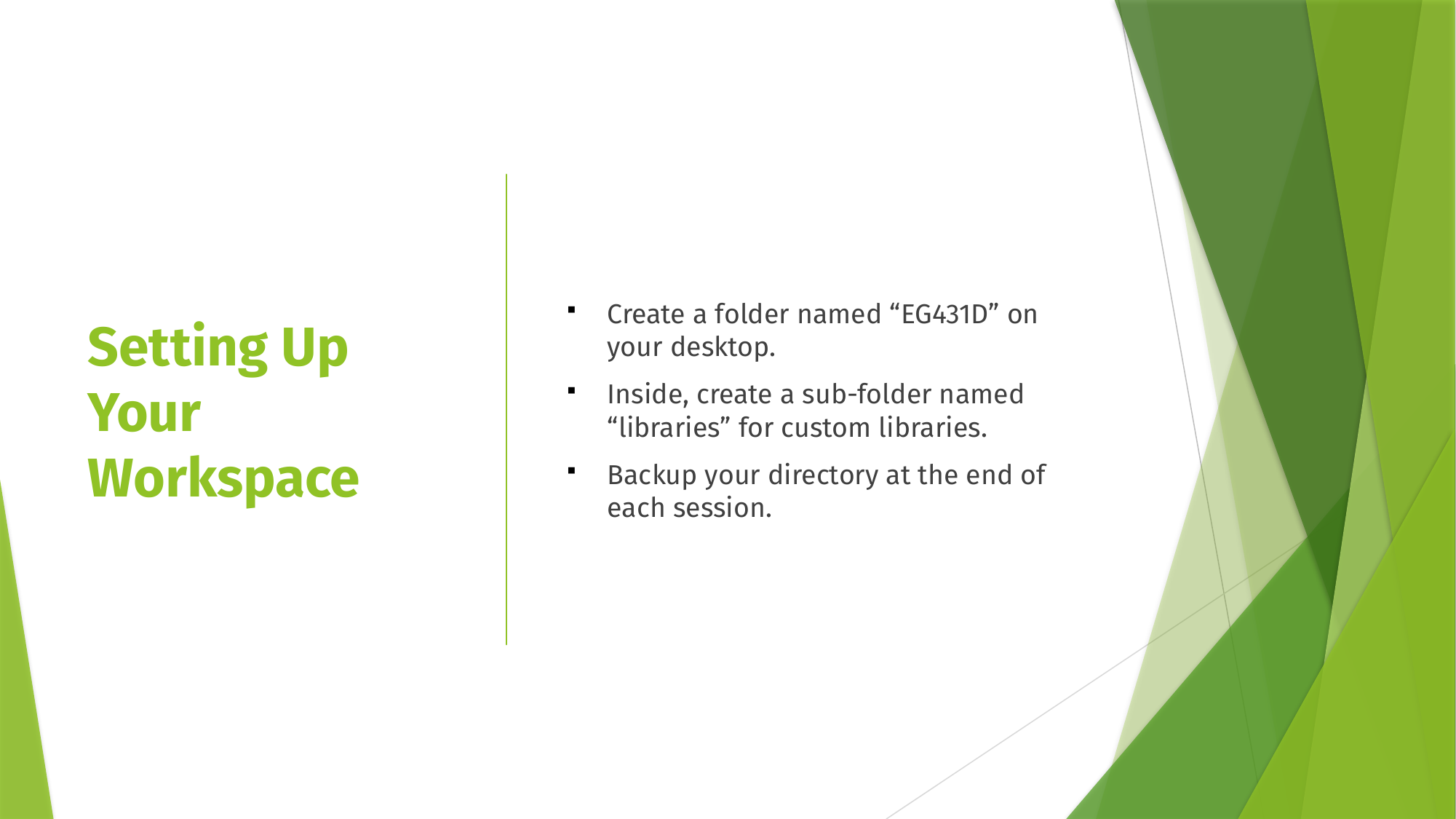

# Setting Up Your Workspace
Create a folder named “EG431D” on your desktop.
Inside, create a sub-folder named “libraries” for custom libraries.
Backup your directory at the end of each session.